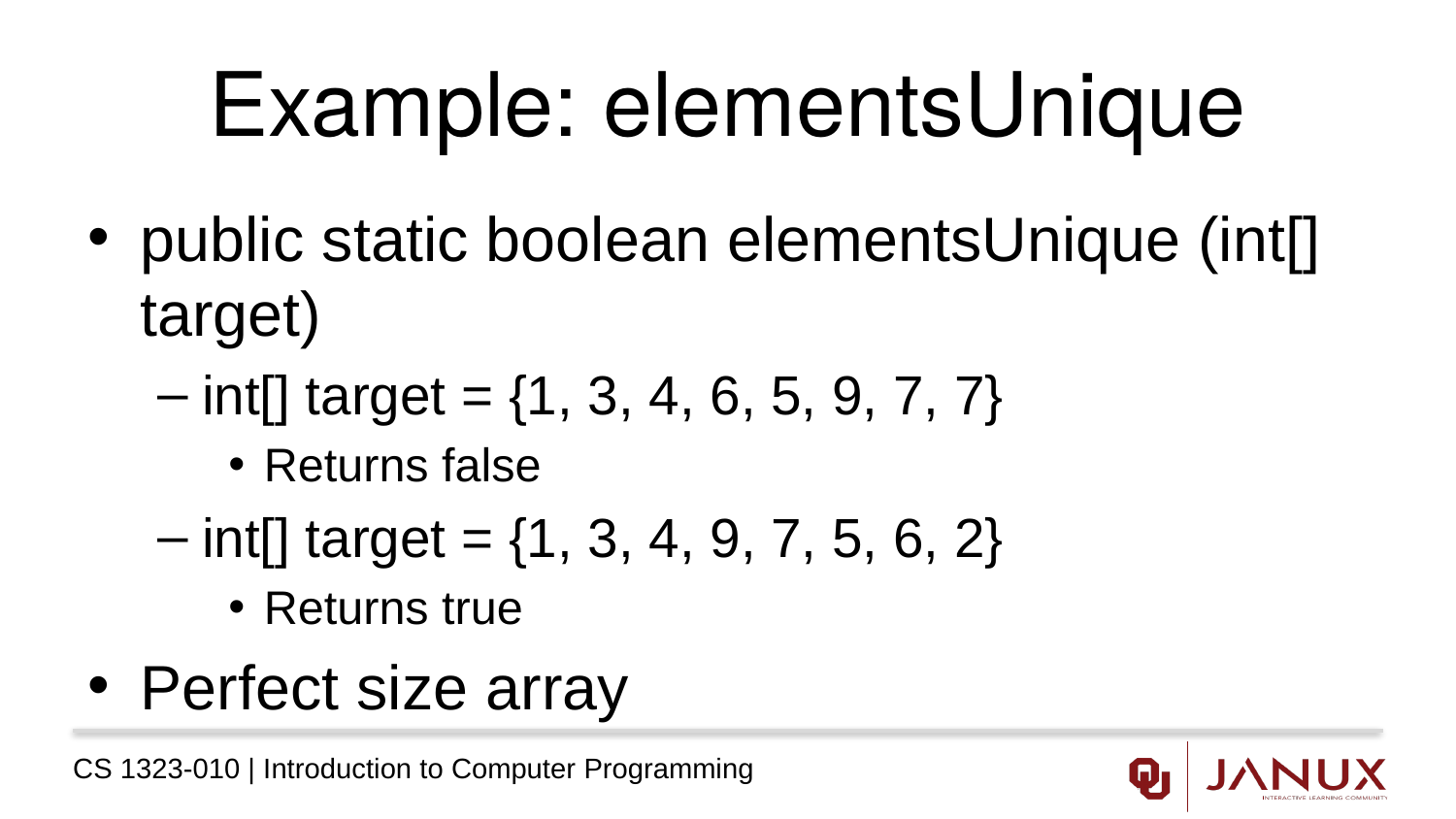

# Example: elementsUnique
public static boolean elementsUnique (int[] target)
int[] target = {1, 3, 4, 6, 5, 9, 7, 7}
Returns false
int[] target = {1, 3, 4, 9, 7, 5, 6, 2}
Returns true
Perfect size array